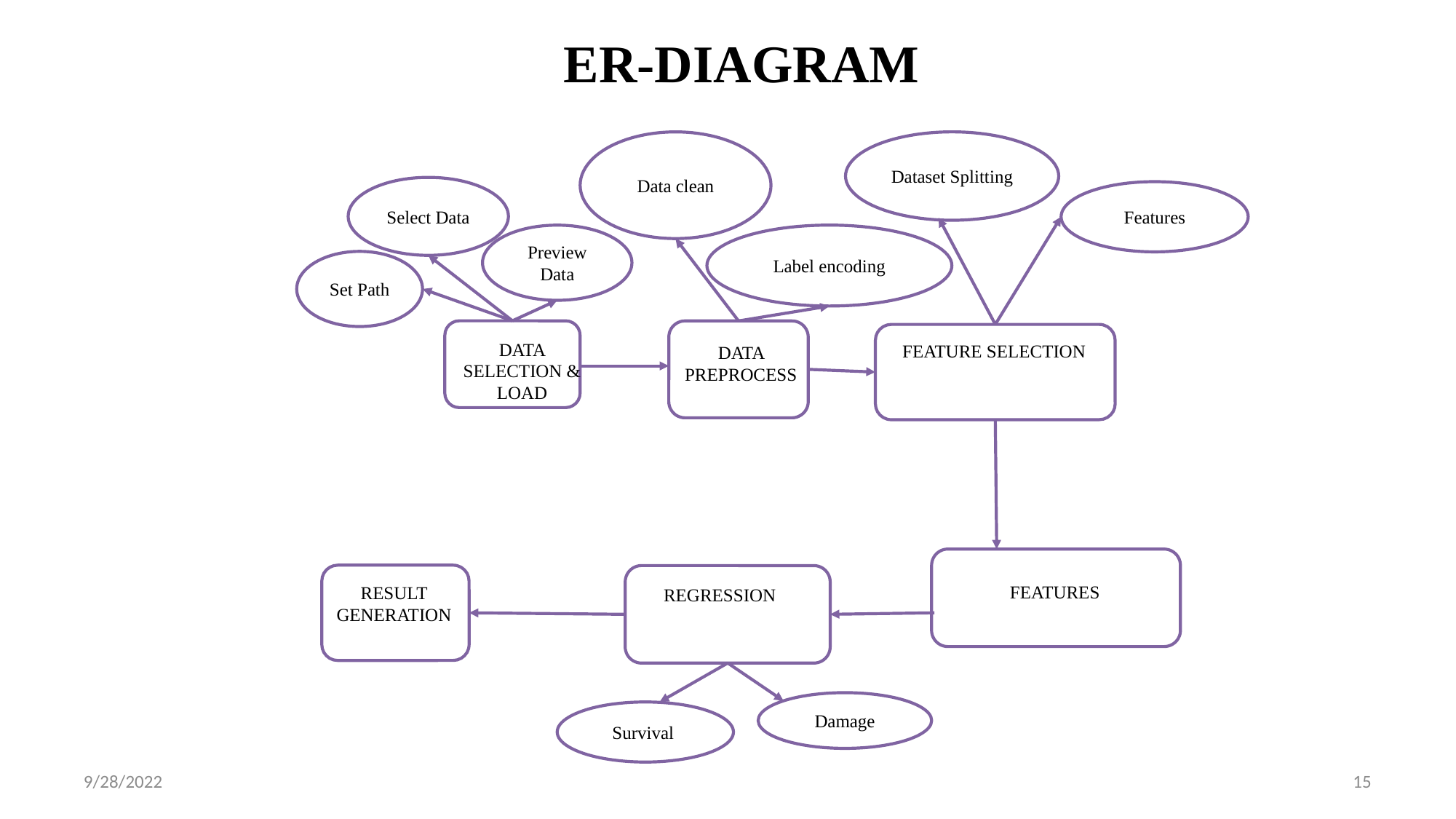

# ER-DIAGRAM

Dataset Splitting
Data clean
Select Data
Preview Data
Label encoding

DATA SELECTION & LOAD

DATA PREPROCESS

FEATURE SELECTION

RESULT GENERATION

REGRESSION
Damage
Survival
Set Path

FEATURES
Features
9/28/2022
15